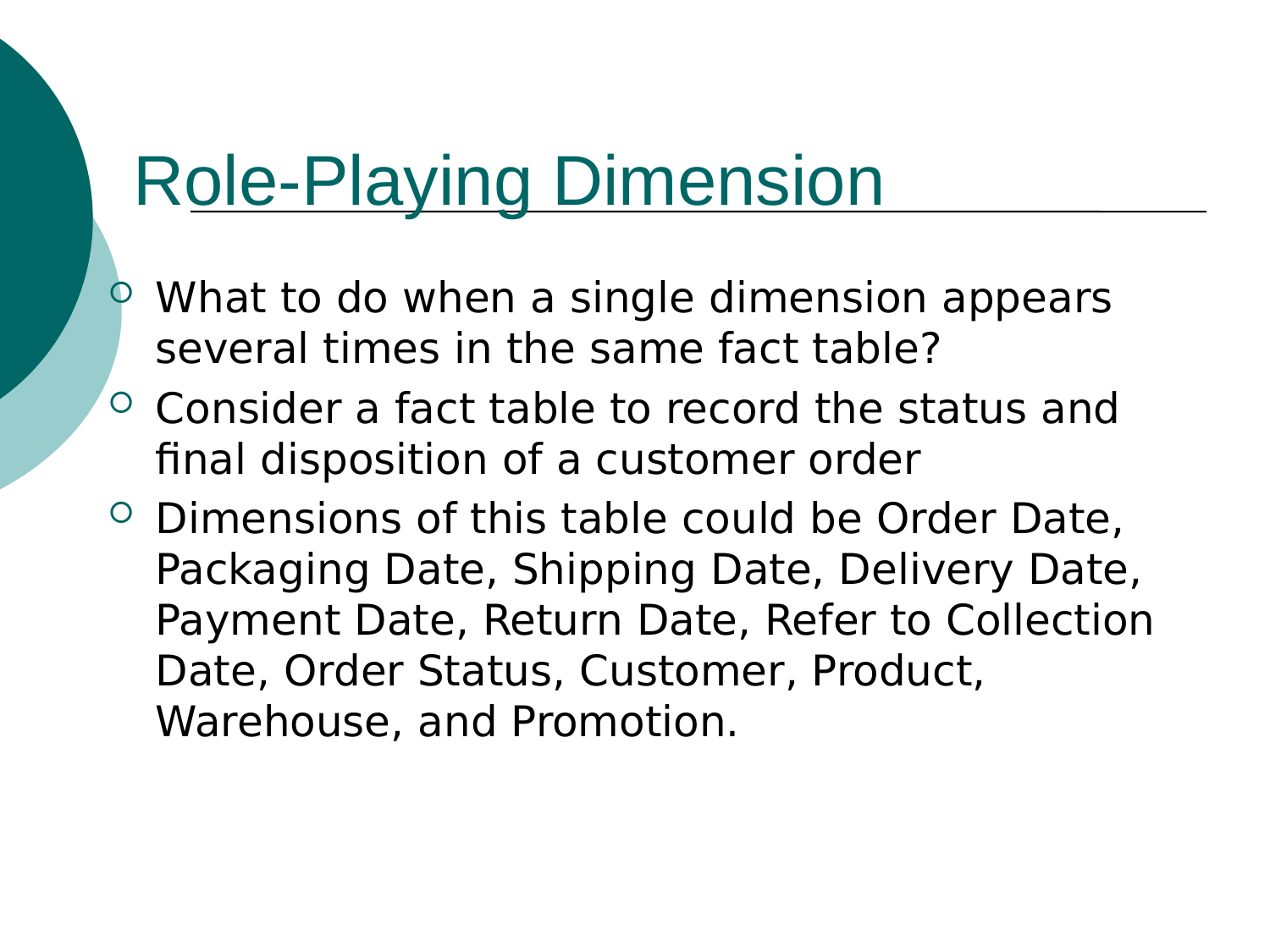

# Role-Playing Dimension
What to do when a single dimension appears several times in the same fact table?
Consider a fact table to record the status and final disposition of a customer order
Dimensions of this table could be Order Date, Packaging Date, Shipping Date, Delivery Date, Payment Date, Return Date, Refer to Collection Date, Order Status, Customer, Product, Warehouse, and Promotion.